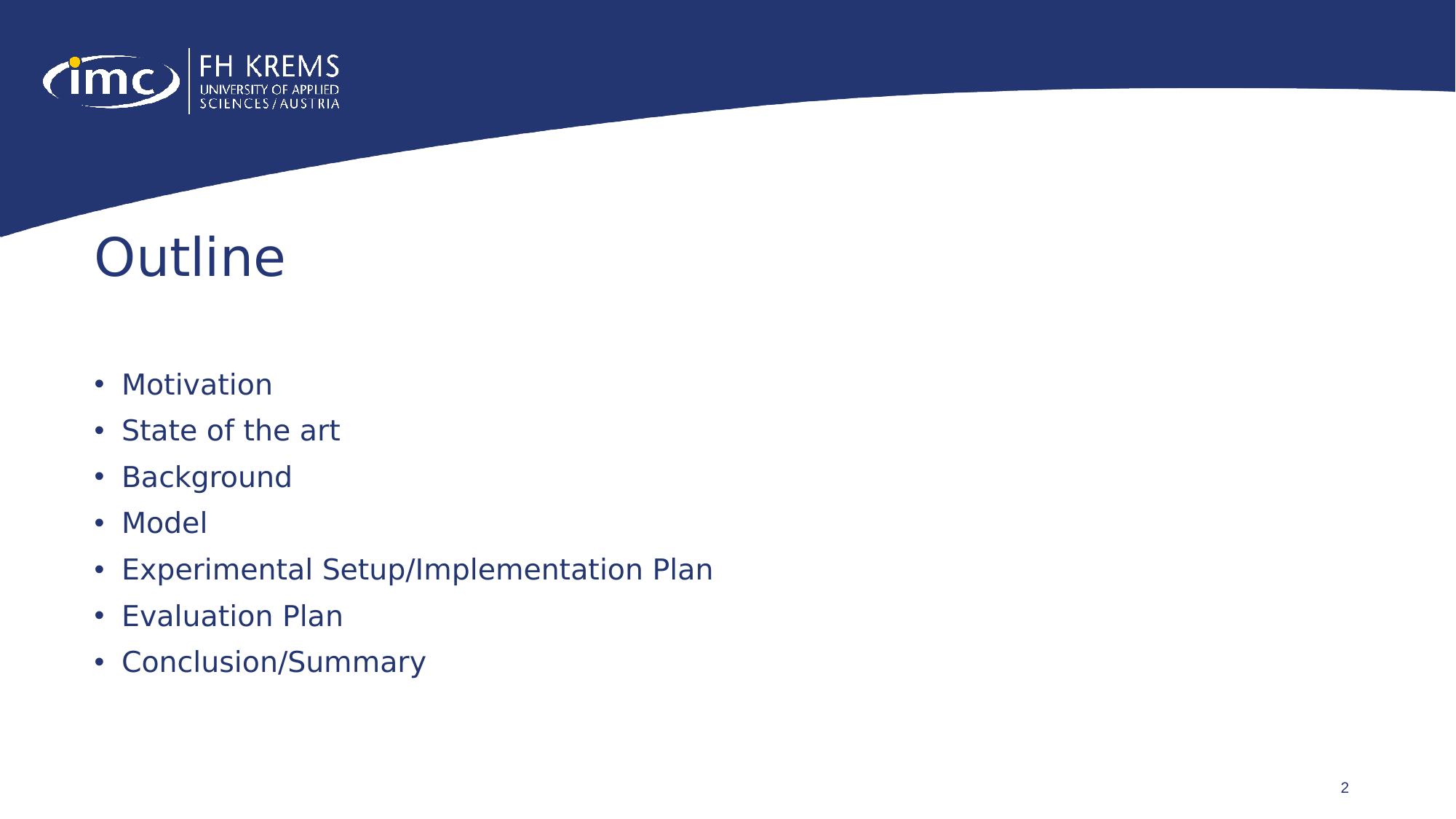

# Outline

Motivation
State of the art
Background
Model
Experimental Setup/Implementation Plan
Evaluation Plan
Conclusion/Summary